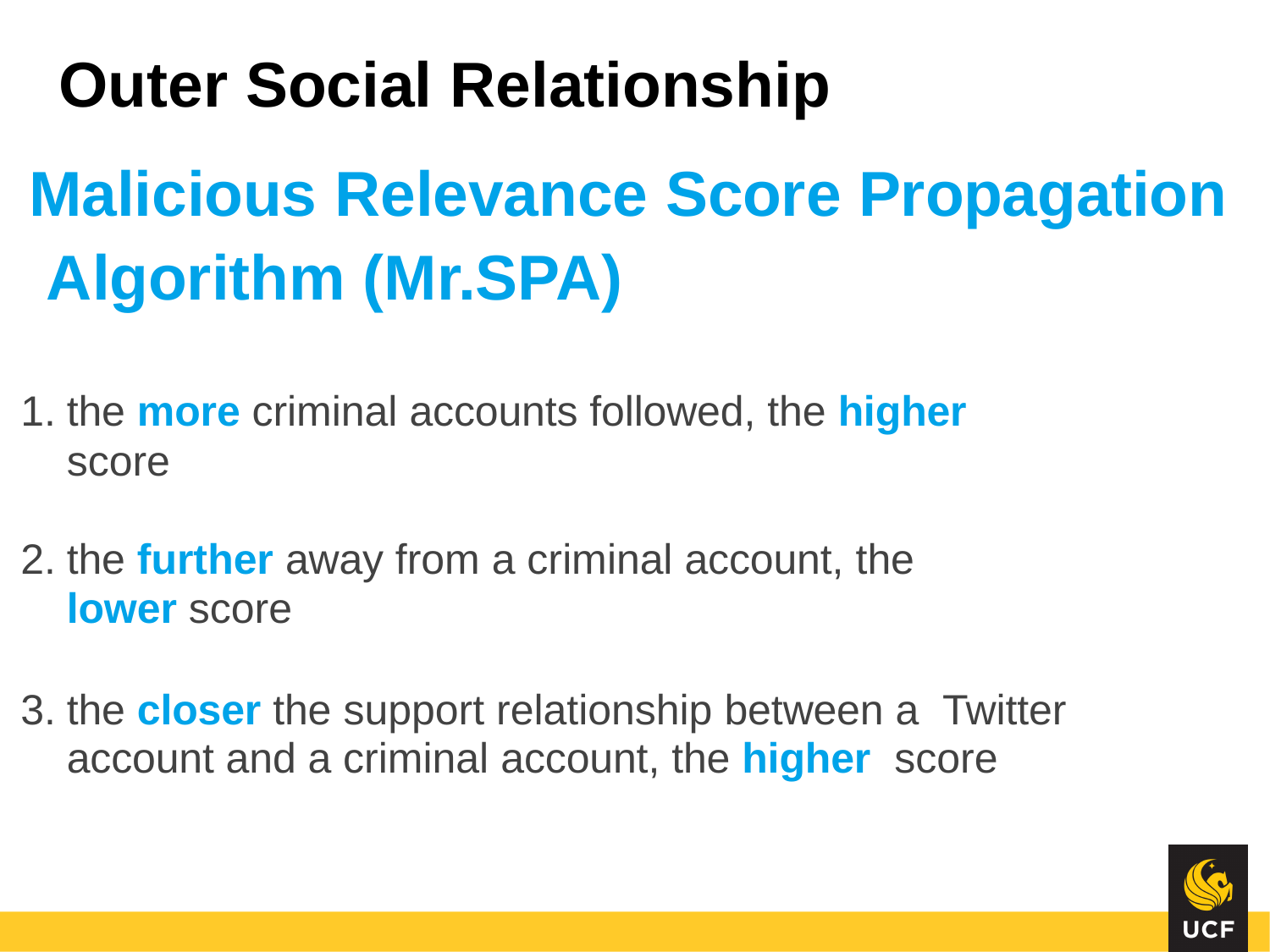

# Outer Social Relationship
Malicious Relevance Score Propagation  Algorithm (Mr.SPA)
the more criminal accounts followed, the higher
score

the further away from a criminal account, the
lower score

the closer the support relationship between a  Twitter account and a criminal account, the higher  score